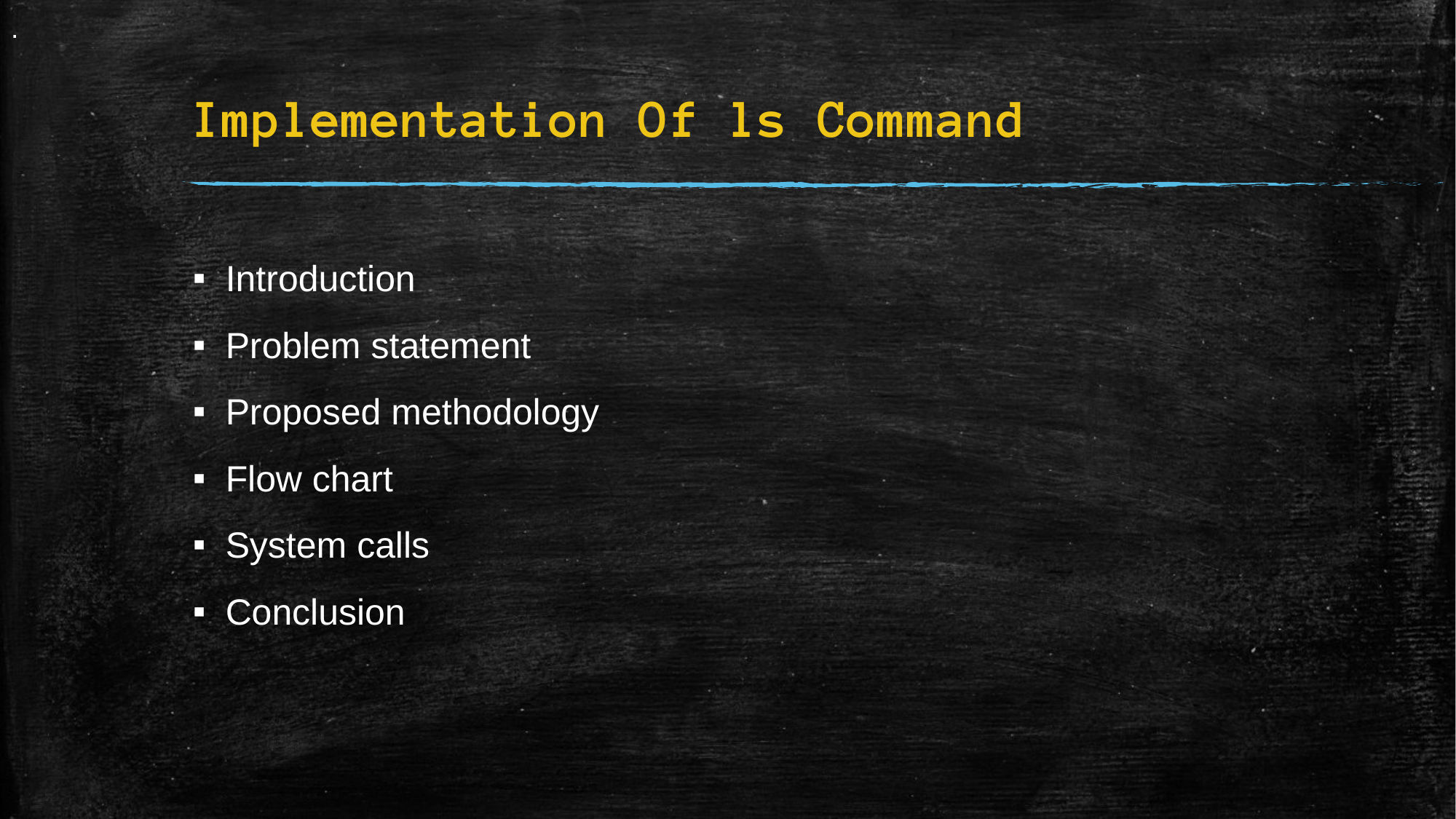

.
# Implementation Of ls Command
Introduction
Problem statement
Proposed methodology
Flow chart
System calls
Conclusion